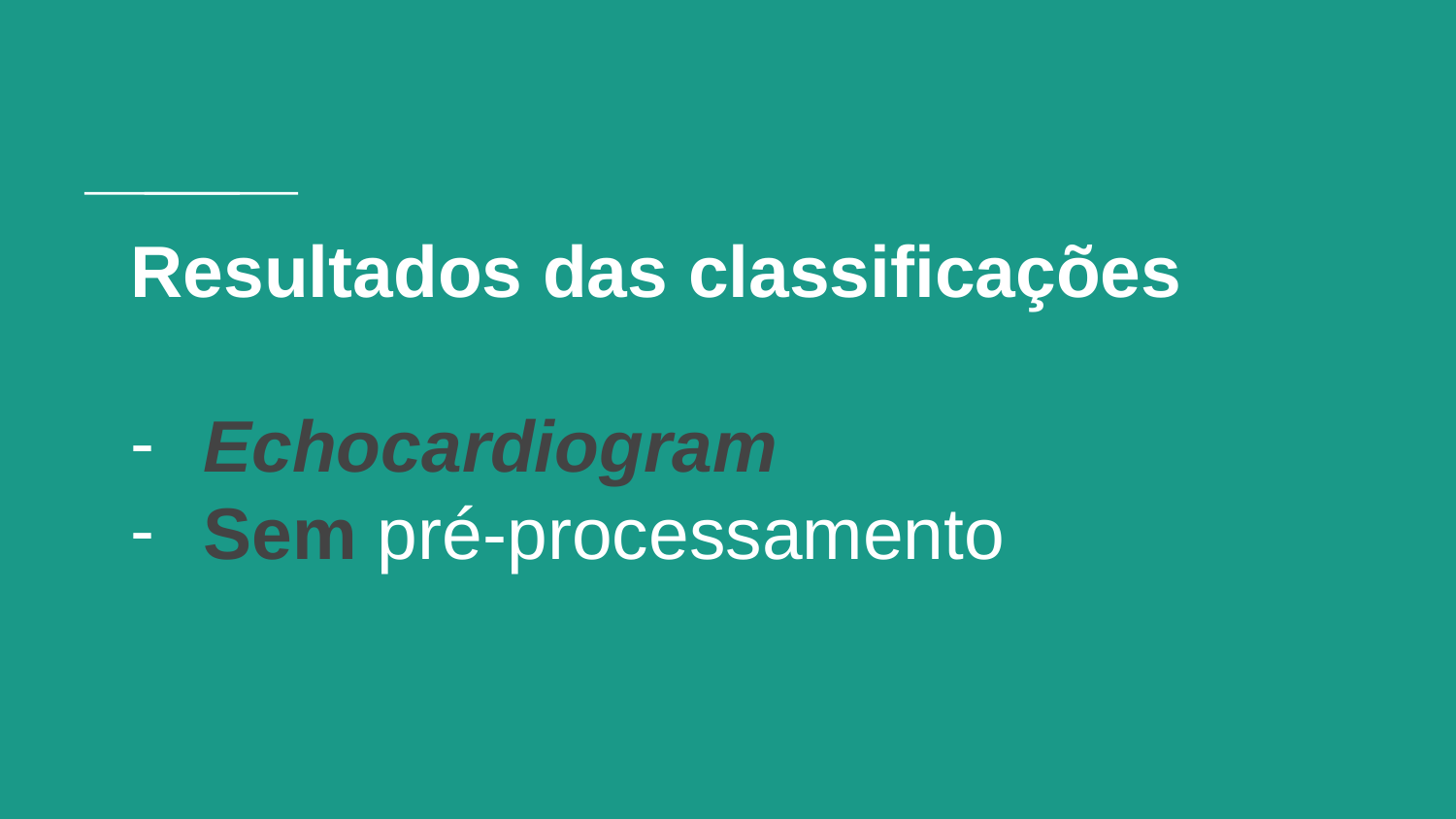

# Resultados das classificações

Echocardiogram
Sem pré-processamento